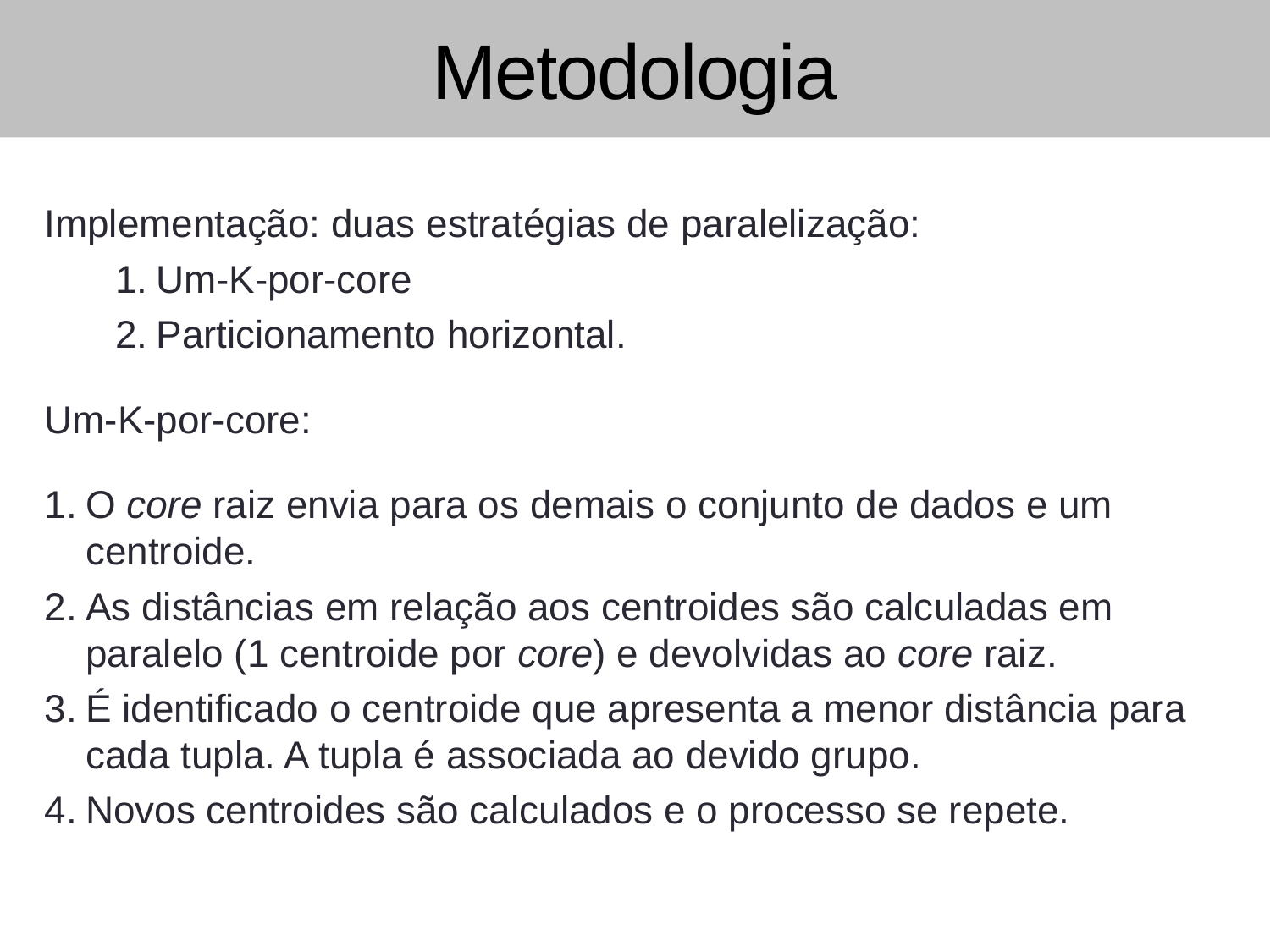

# Metodologia
7
Implementação: duas estratégias de paralelização:
Um-K-por-core
Particionamento horizontal.

Um-K-por-core:

O core raiz envia para os demais o conjunto de dados e um centroide.
As distâncias em relação aos centroides são calculadas em paralelo (1 centroide por core) e devolvidas ao core raiz.
É identificado o centroide que apresenta a menor distância para cada tupla. A tupla é associada ao devido grupo.
Novos centroides são calculados e o processo se repete.